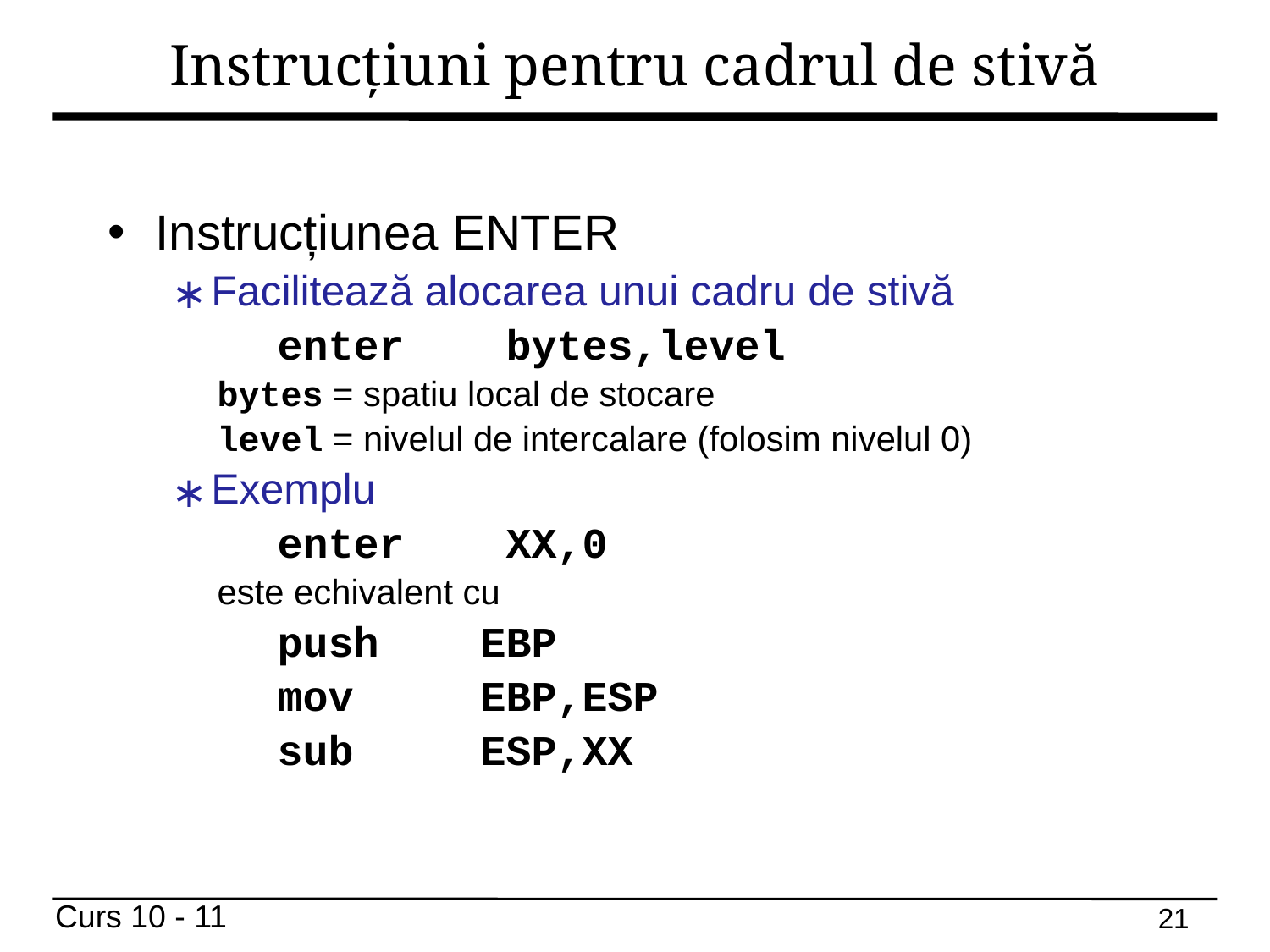

# Instrucțiuni pentru cadrul de stivă
Instrucțiunea ENTER
Facilitează alocarea unui cadru de stivă
enter    bytes,level
bytes = spatiu local de stocare
level = nivelul de intercalare (folosim nivelul 0)
Exemplu
enter    XX,0
este echivalent cu
push    EBP
mov     EBP,ESP
sub     ESP,XX